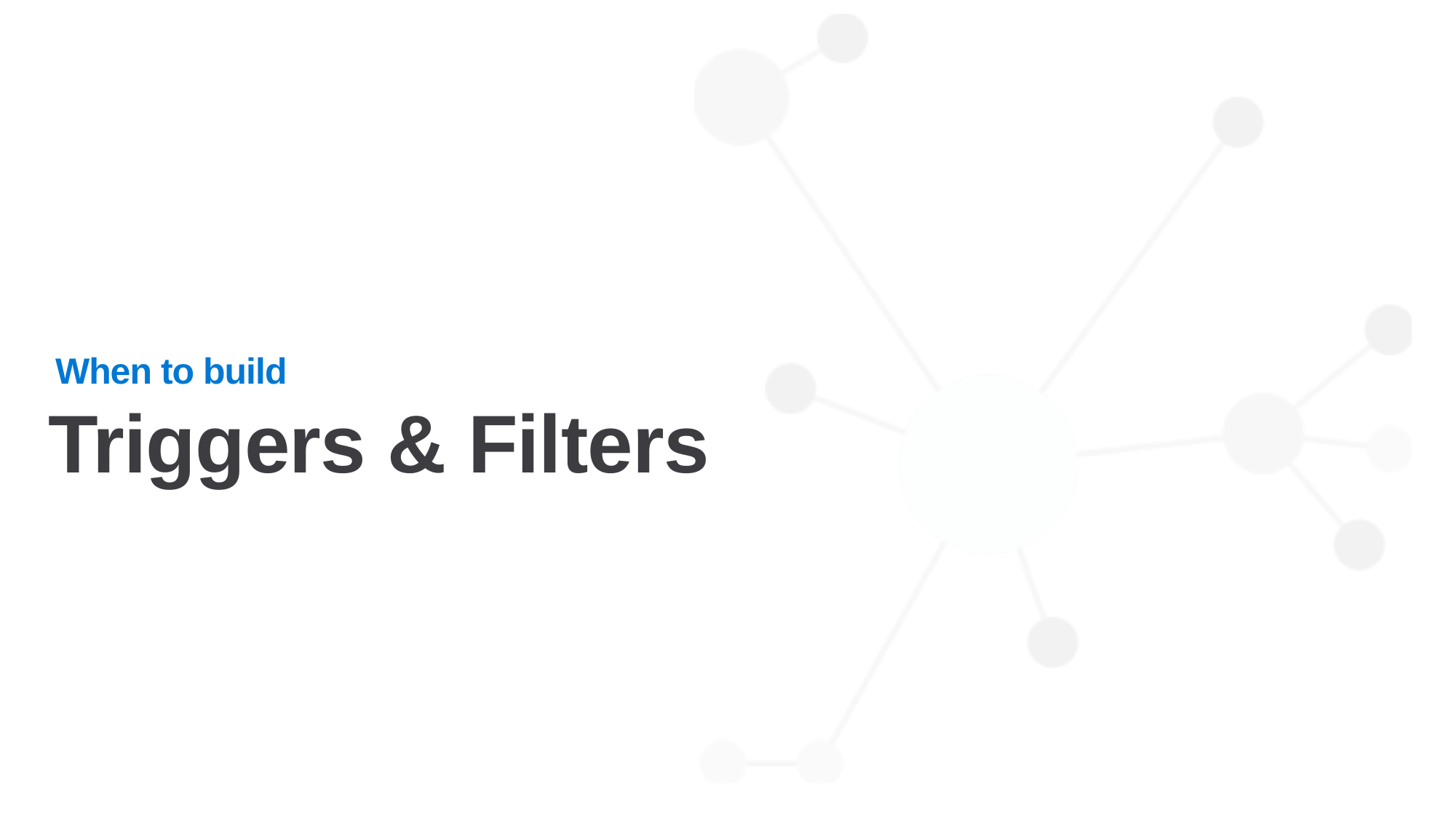

When to build
# Triggers & Filters